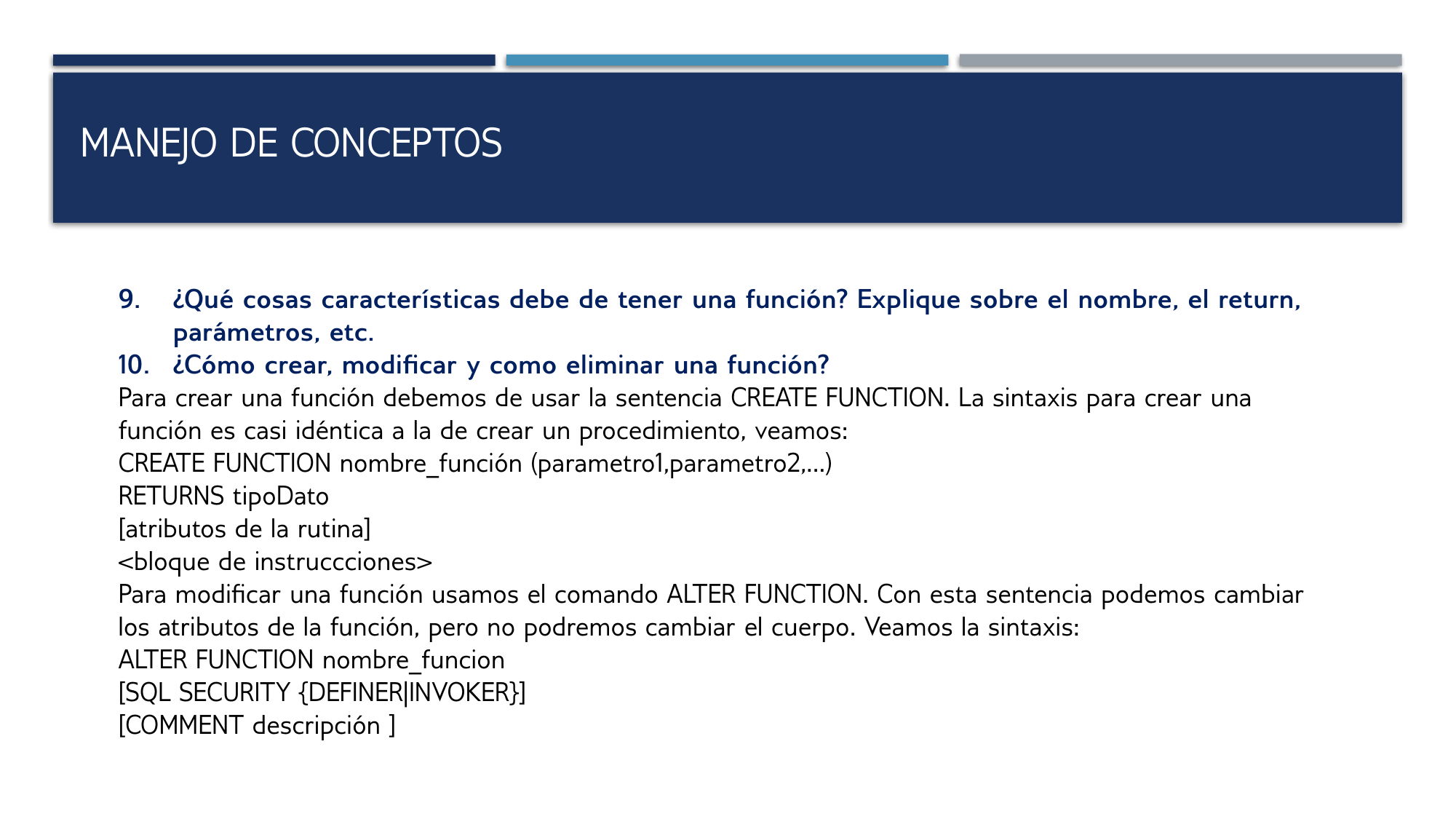

# MANEJO DE CONCEPTOS
¿Qué cosas características debe de tener una función? Explique sobre el nombre, el return, parámetros, etc.
¿Cómo crear, modificar y como eliminar una función?
Para crear una función debemos de usar la sentencia CREATE FUNCTION. La sintaxis para crear una función es casi idéntica a la de crear un procedimiento, veamos:
CREATE FUNCTION nombre_función (parametro1,parametro2,...)
RETURNS tipoDato
[atributos de la rutina]
<bloque de instruccciones>
Para modificar una función usamos el comando ALTER FUNCTION. Con esta sentencia podemos cambiar los atributos de la función, pero no podremos cambiar el cuerpo. Veamos la sintaxis:
ALTER FUNCTION nombre_funcion
[SQL SECURITY {DEFINER|INVOKER}]
[COMMENT descripción ]